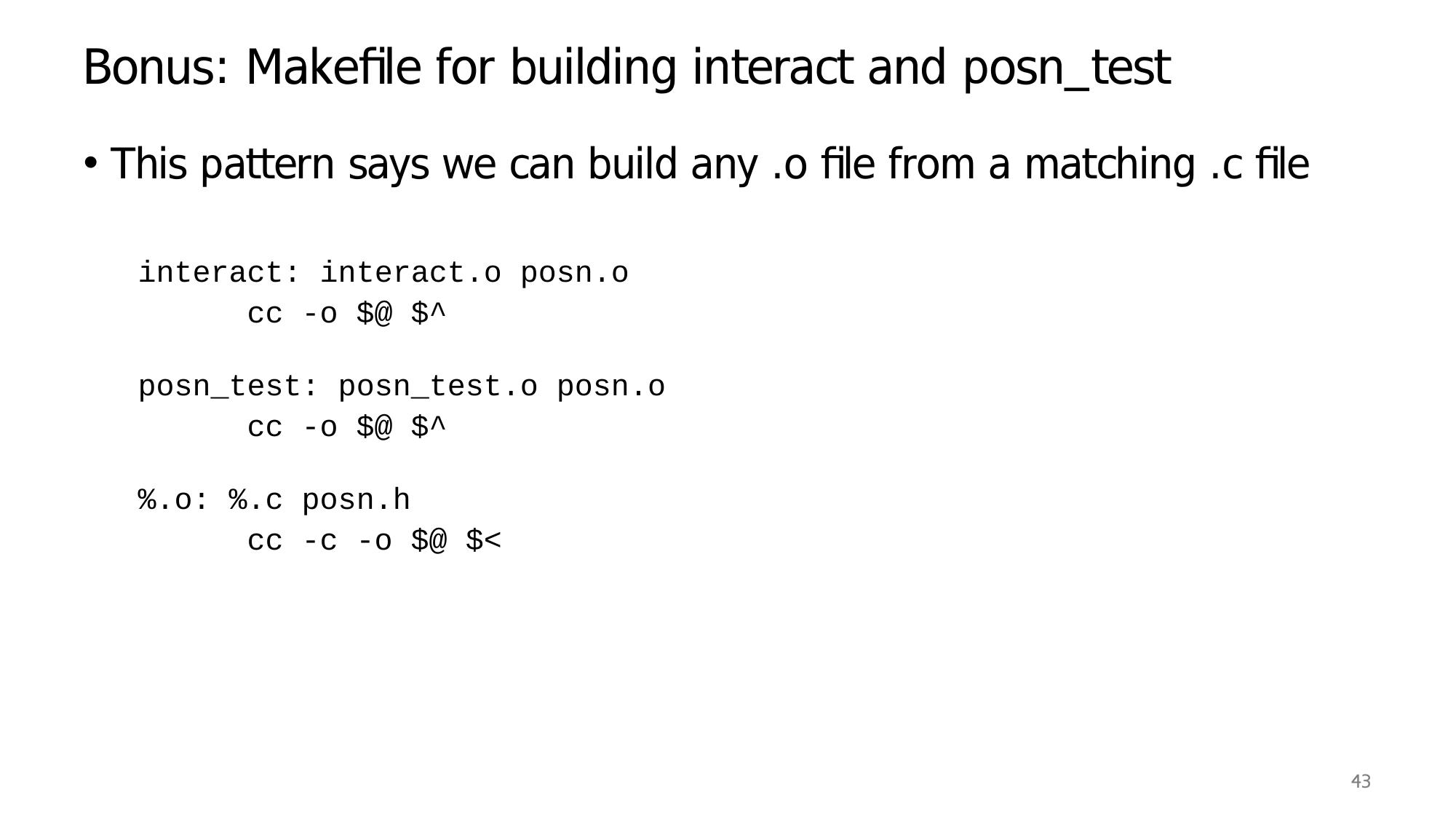

# Bonus: Makefile for building interact and posn_test
This pattern says we can build any .o file from a matching .c file

interact: interact.o posn.o
	cc ‑o $@ $^
posn_test: posn_test.o posn.o
	cc ‑o $@ $^
%.o: %.c posn.h
	cc ‑c ‑o $@ $<
43